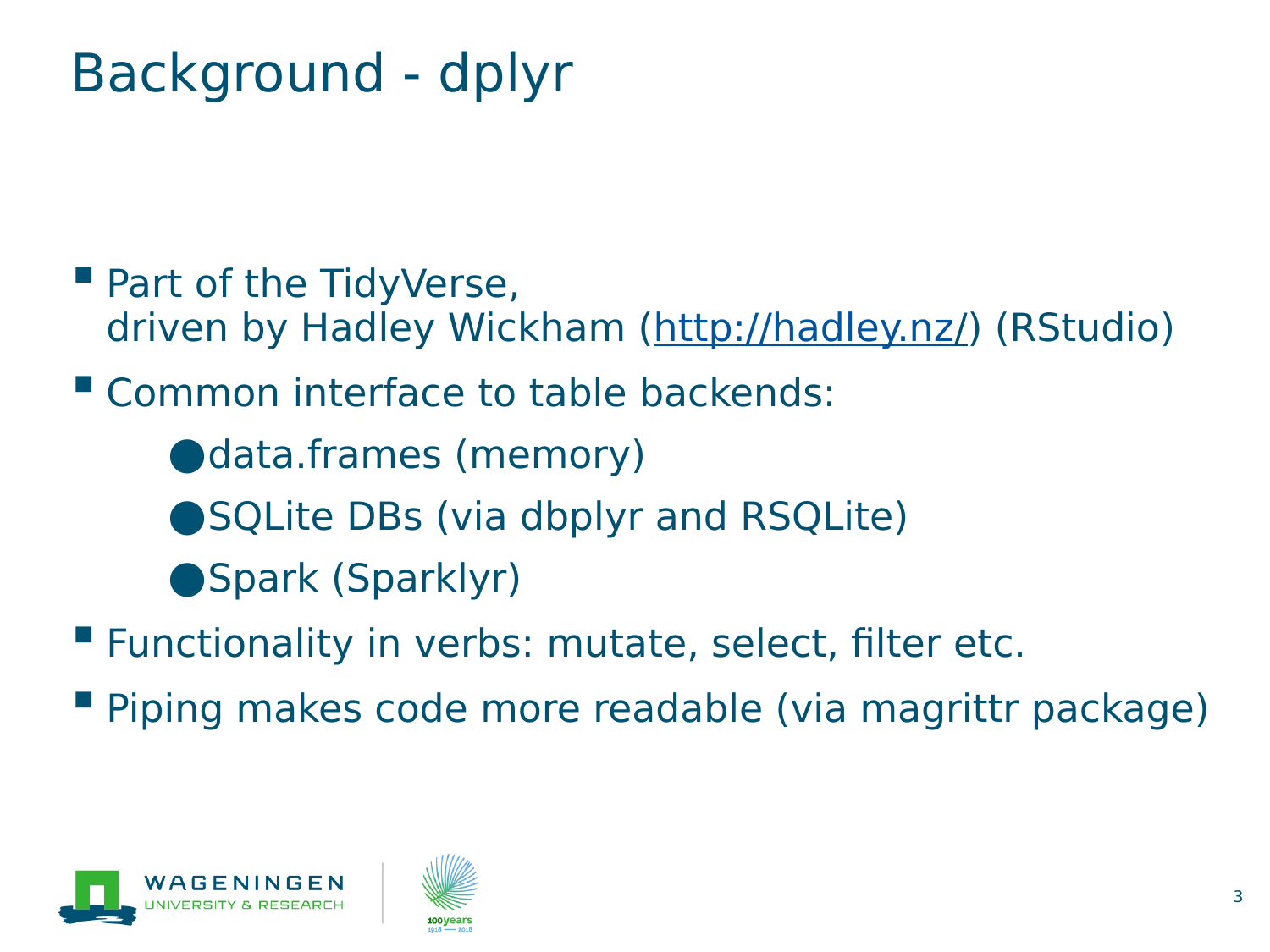

# Background - dplyr
Part of the TidyVerse,
driven by Hadley Wickham (http://hadley.nz/) (RStudio)
Common interface to table backends:
data.frames (memory)
SQLite DBs (via dbplyr and RSQLite)
Spark (Sparklyr)
Functionality in verbs: mutate, select, filter etc.
Piping makes code more readable (via magrittr package)
3